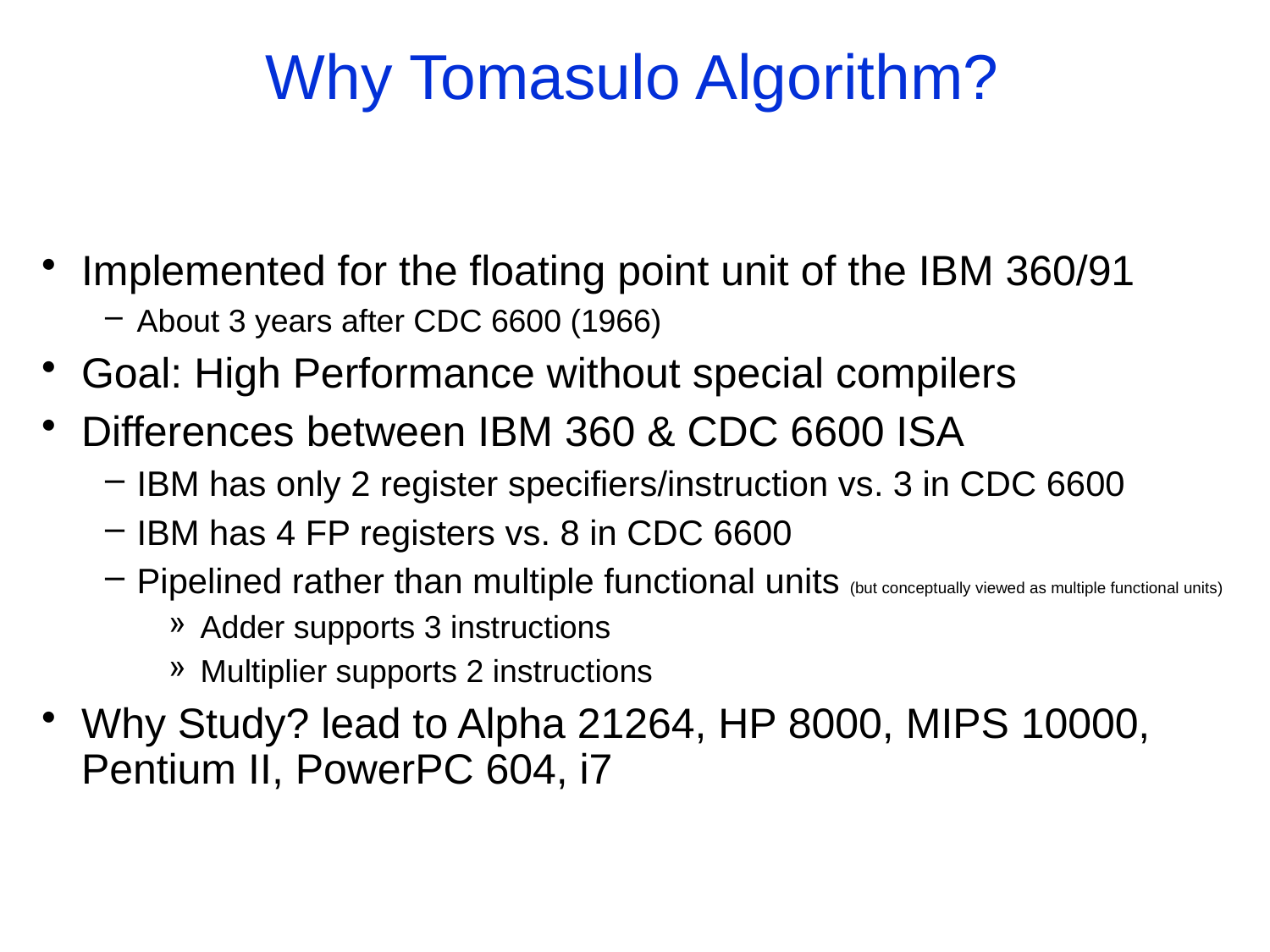

# Why Tomasulo Algorithm?
Implemented for the floating point unit of the IBM 360/91
About 3 years after CDC 6600 (1966)
Goal: High Performance without special compilers
Differences between IBM 360 & CDC 6600 ISA
IBM has only 2 register specifiers/instruction vs. 3 in CDC 6600
IBM has 4 FP registers vs. 8 in CDC 6600
Pipelined rather than multiple functional units (but conceptually viewed as multiple functional units)
Adder supports 3 instructions
Multiplier supports 2 instructions
Why Study? lead to Alpha 21264, HP 8000, MIPS 10000, Pentium II, PowerPC 604, i7